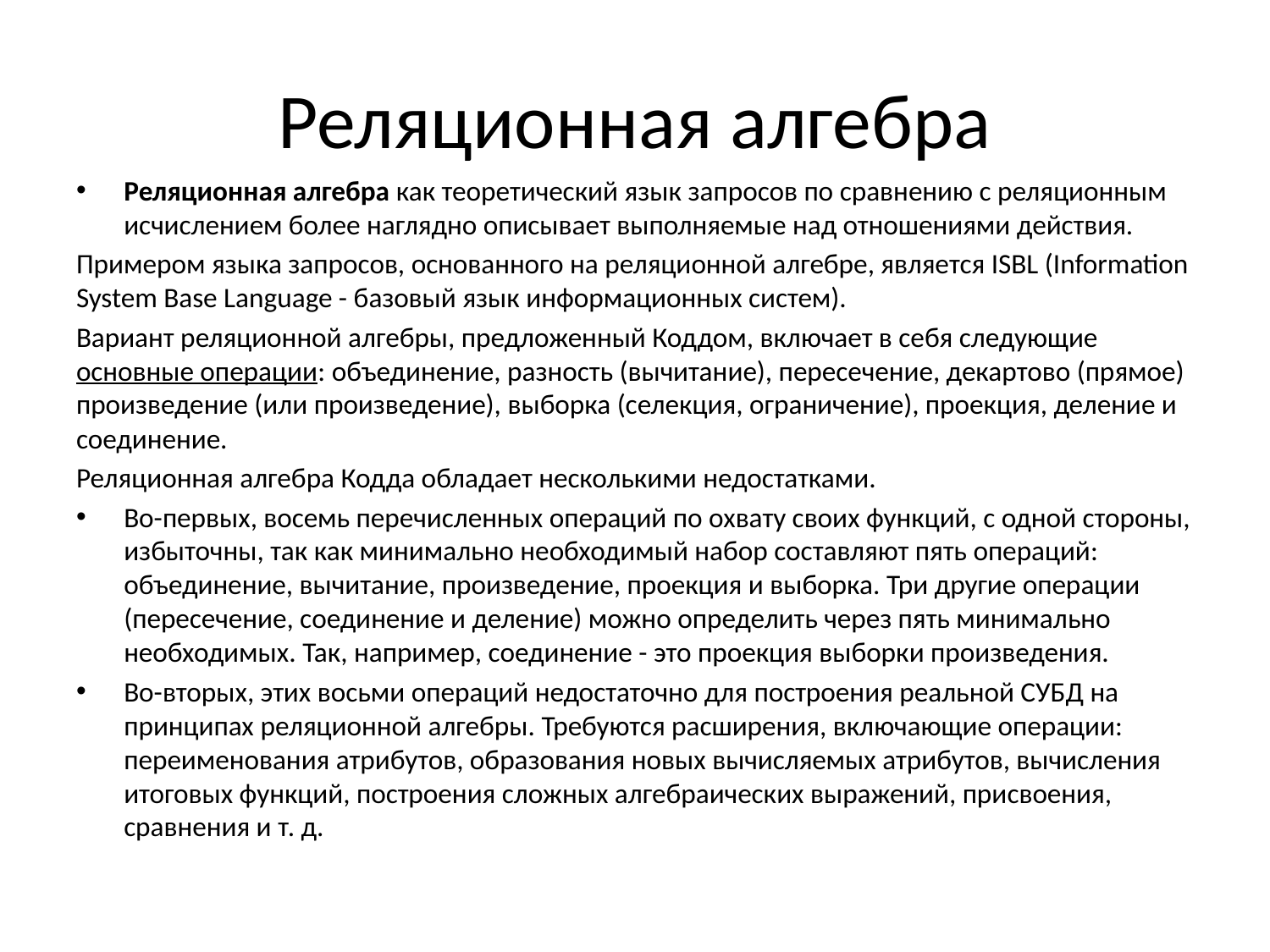

# Реляционная алгебра
Реляционная алгебра как теоретический язык запросов по сравнению с реляционным исчислением более наглядно описывает выполняемые над отношениями действия.
Примером языка запросов, основанного на реляционной алгебре, является ISBL (Information System Base Language - базовый язык информационных систем).
Вариант реляционной алгебры, предложенный Коддом, включает в себя следующие основные операции: объединение, разность (вычитание), пересечение, декартово (прямое) произведение (или произведение), выборка (селекция, ограничение), проекция, деление и соединение.
Реляционная алгебра Кодда обладает несколькими недостатками.
Во-первых, восемь перечисленных операций по охвату своих функций, с одной стороны, избыточны, так как минимально необходимый набор составляют пять операций: объединение, вычитание, произведение, проекция и выборка. Три другие операции (пересечение, соединение и деление) можно определить через пять минимально необходимых. Так, например, соединение - это проекция выборки произведения.
Во-вторых, этих восьми операций недостаточно для построения реальной СУБД на принципах реляционной алгебры. Требуются расширения, включающие операции: переименования атрибутов, образования новых вычисляемых атрибутов, вычисления итоговых функций, построения сложных алгебраических выражений, присвоения, сравнения и т. д.